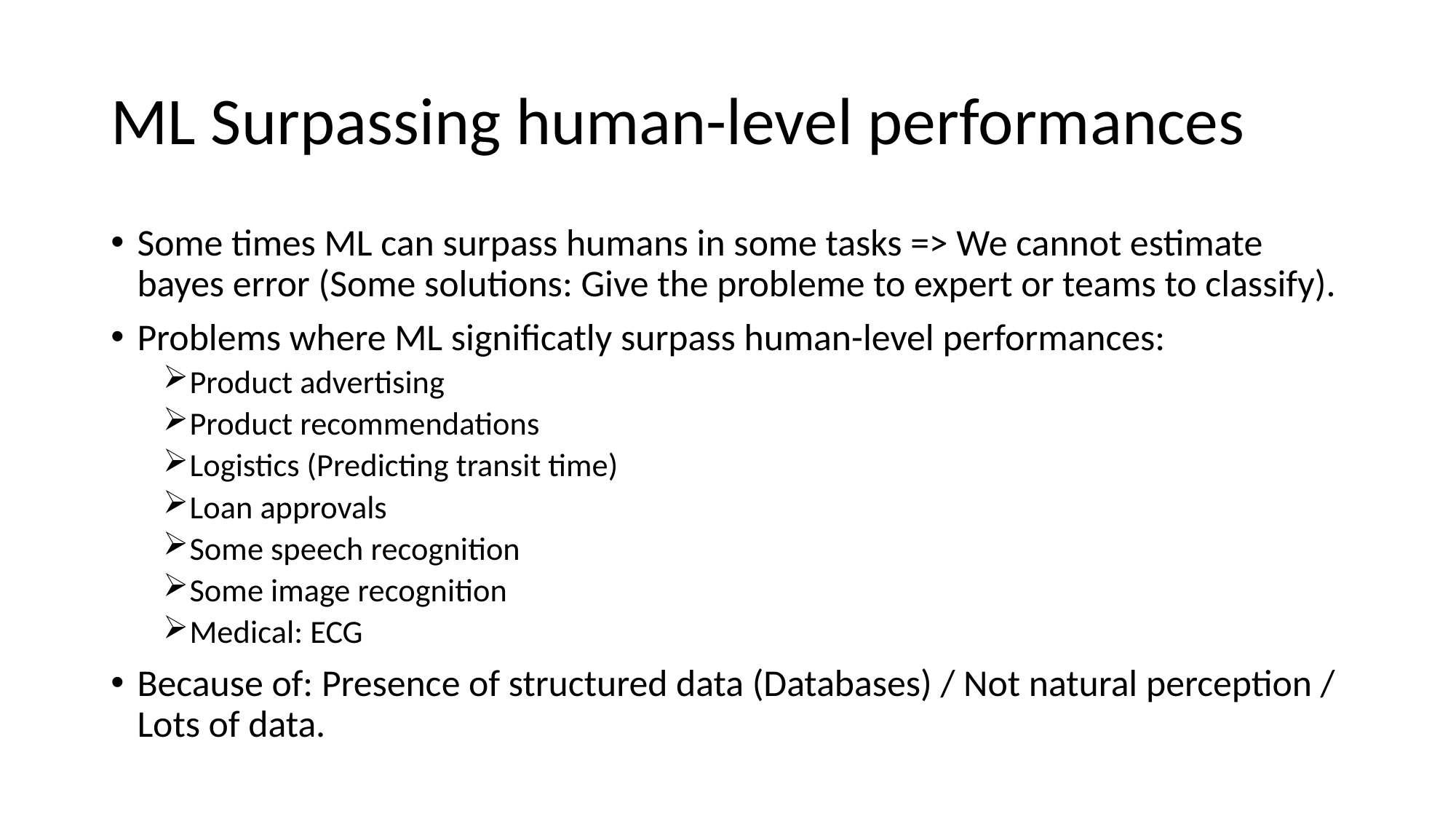

# ML Surpassing human-level performances
Some times ML can surpass humans in some tasks => We cannot estimate bayes error (Some solutions: Give the probleme to expert or teams to classify).
Problems where ML significatly surpass human-level performances:
Product advertising
Product recommendations
Logistics (Predicting transit time)
Loan approvals
Some speech recognition
Some image recognition
Medical: ECG
Because of: Presence of structured data (Databases) / Not natural perception / Lots of data.